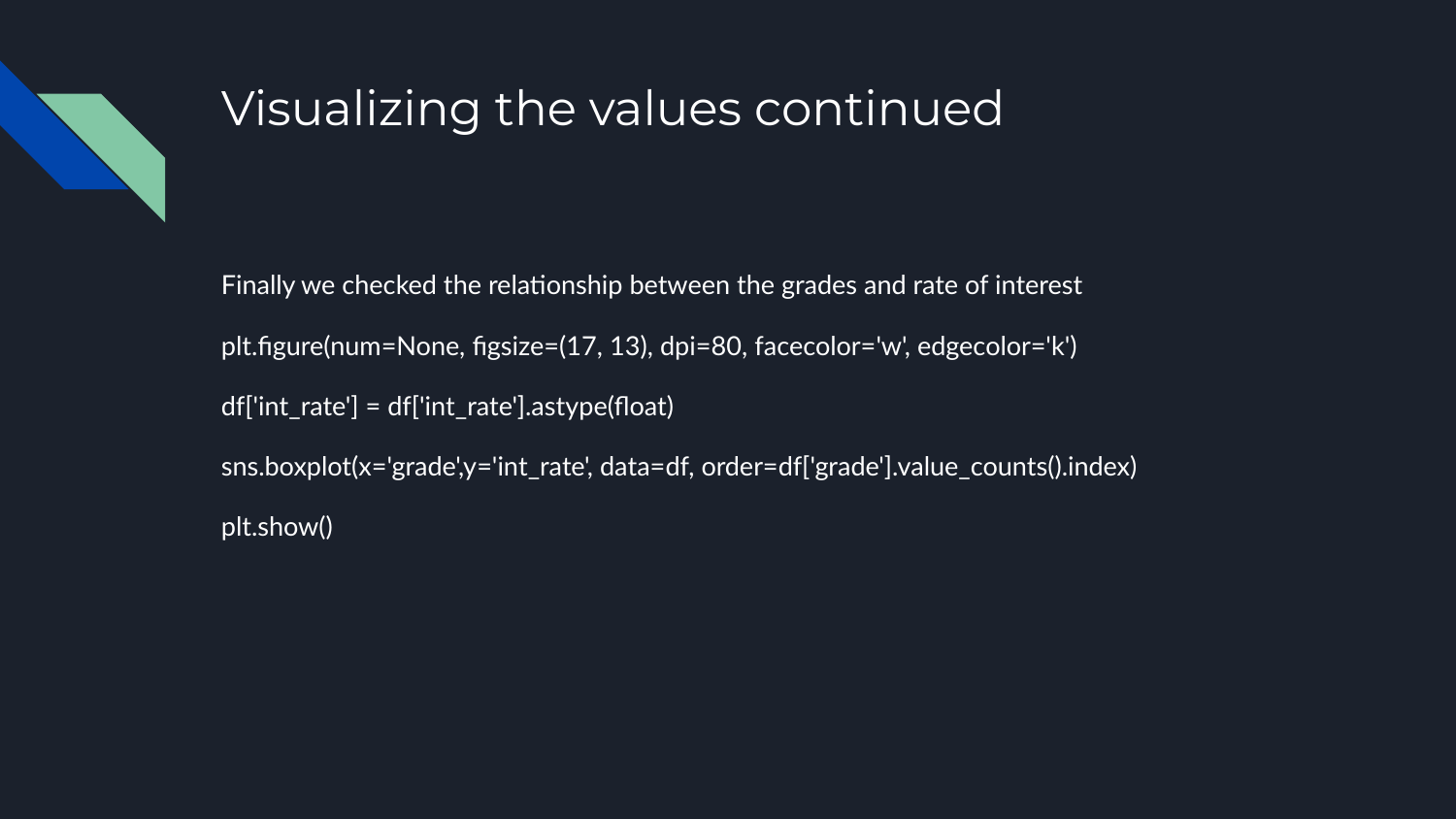

# Visualizing the values continued

Finally we checked the relationship between the grades and rate of interest
plt.figure(num=None, figsize=(17, 13), dpi=80, facecolor='w', edgecolor='k')
df['int_rate'] = df['int_rate'].astype(float)
sns.boxplot(x='grade',y='int_rate', data=df, order=df['grade'].value_counts().index)
plt.show()